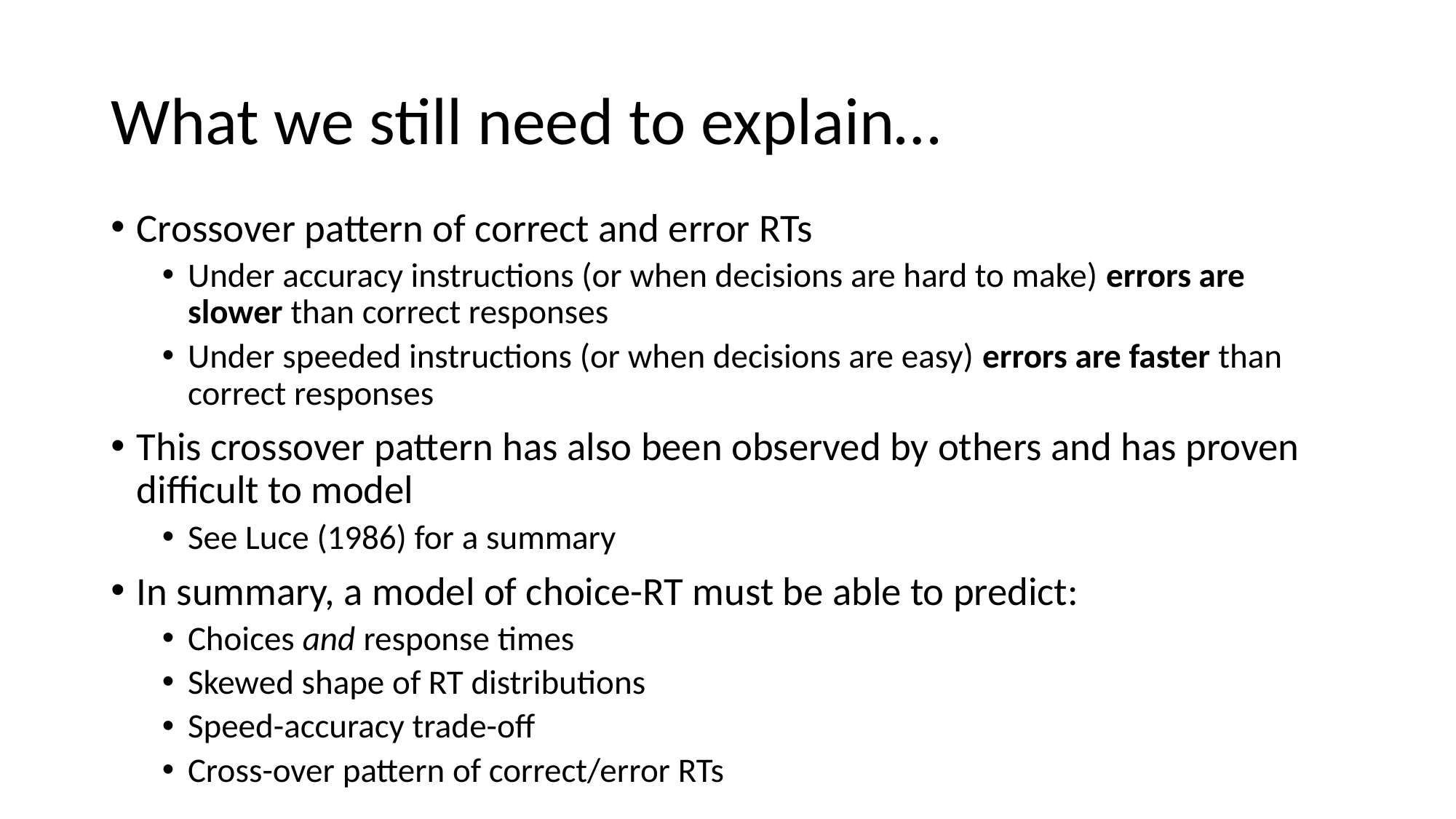

# What we still need to explain…
Crossover pattern of correct and error RTs
Under accuracy instructions (or when decisions are hard to make) errors are slower than correct responses
Under speeded instructions (or when decisions are easy) errors are faster than correct responses
This crossover pattern has also been observed by others and has proven difficult to model
See Luce (1986) for a summary
In summary, a model of choice-RT must be able to predict:
Choices and response times
Skewed shape of RT distributions
Speed-accuracy trade-off
Cross-over pattern of correct/error RTs